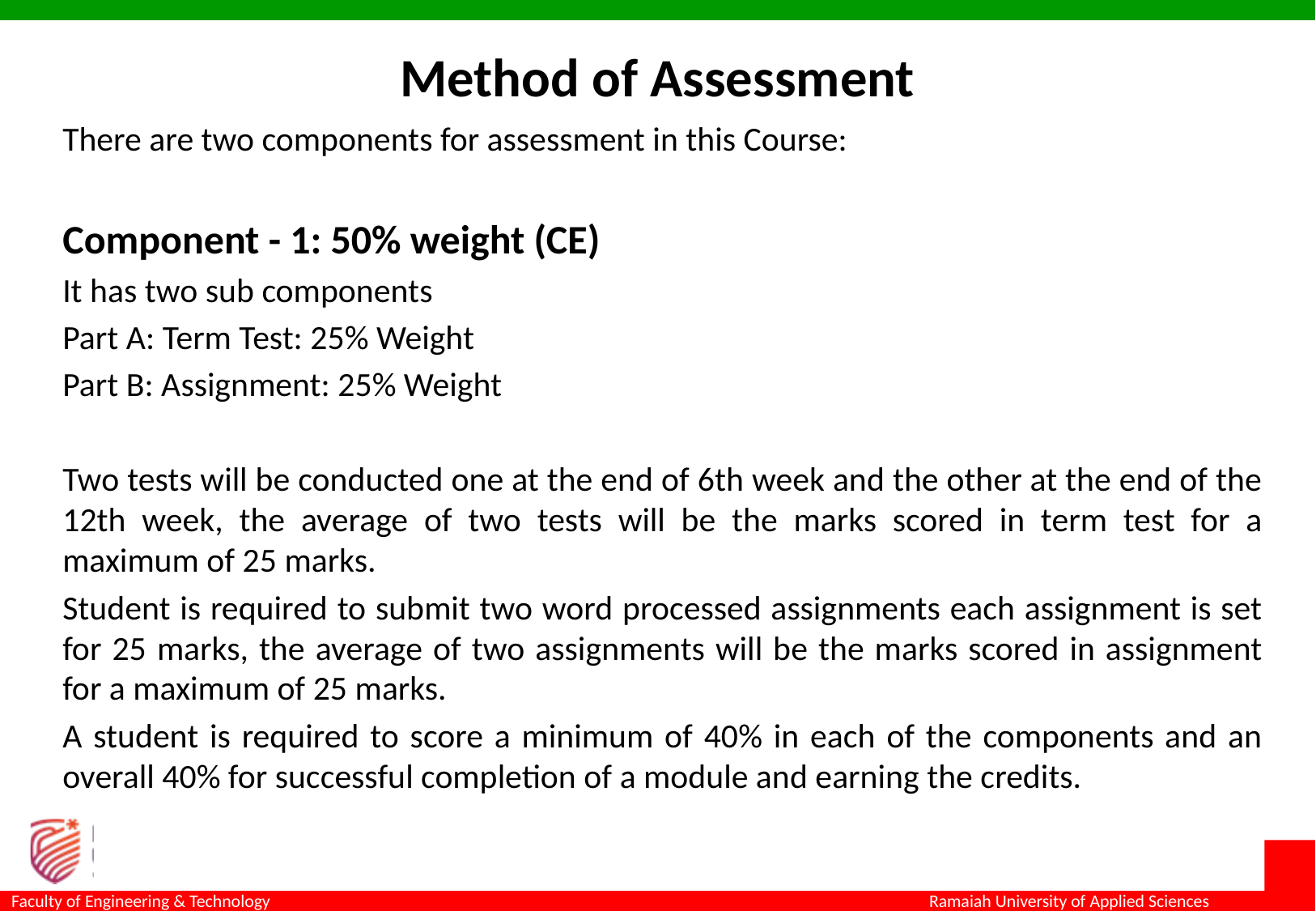

# Method of Assessment
There are two components for assessment in this Course:

Component - 1: 50% weight (CE)
It has two sub components
Part A: Term Test: 25% Weight
Part B: Assignment: 25% Weight

Two tests will be conducted one at the end of 6th week and the other at the end of the 12th week, the average of two tests will be the marks scored in term test for a maximum of 25 marks.
Student is required to submit two word processed assignments each assignment is set for 25 marks, the average of two assignments will be the marks scored in assignment for a maximum of 25 marks.
A student is required to score a minimum of 40% in each of the components and an overall 40% for successful completion of a module and earning the credits.